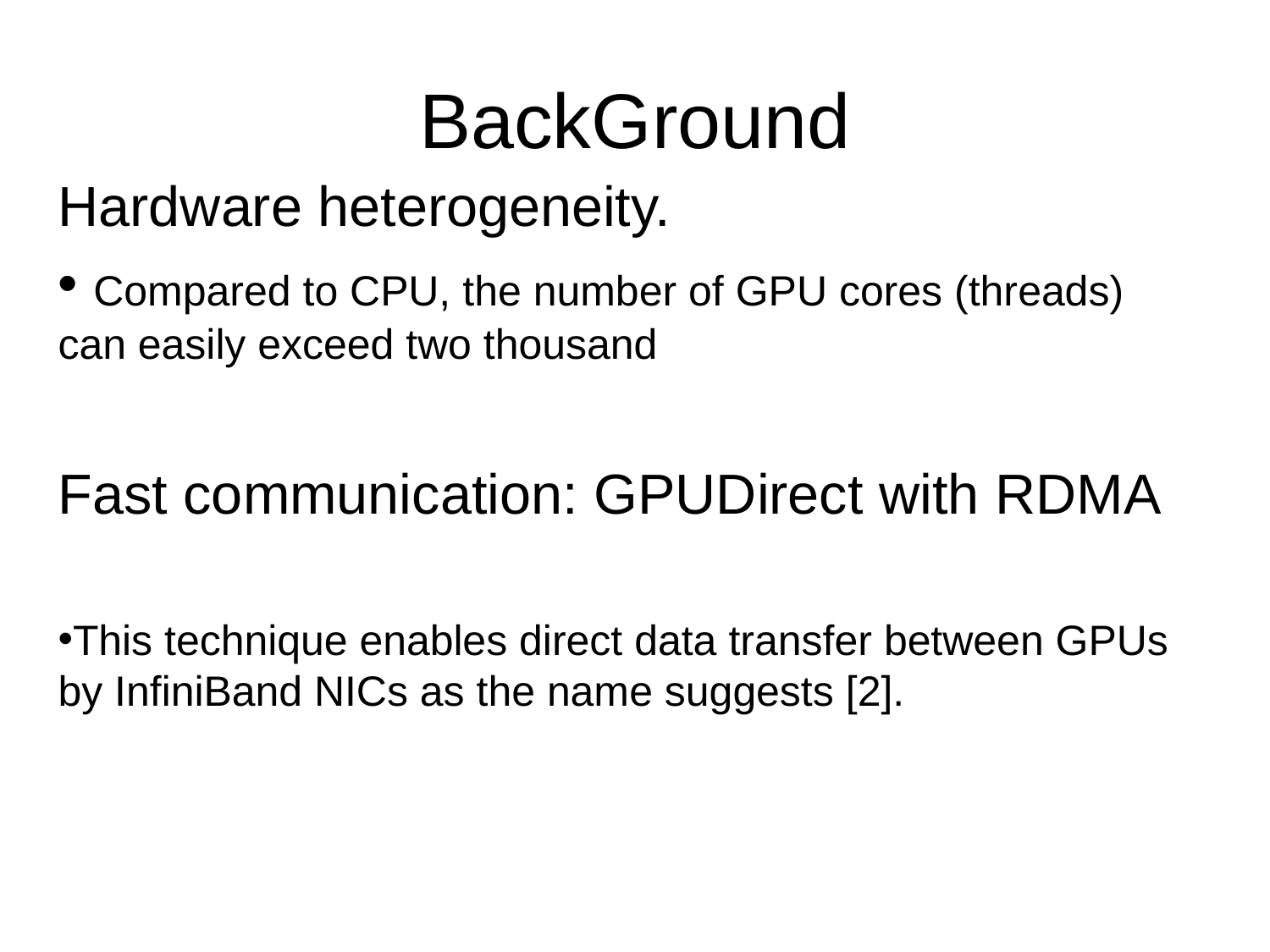

# BackGround
Hardware heterogeneity.
 Compared to CPU, the number of GPU cores (threads) can easily exceed two thousand

Fast communication: GPUDirect with RDMA

This technique enables direct data transfer between GPUs by InﬁniBand NICs as the name suggests [2].